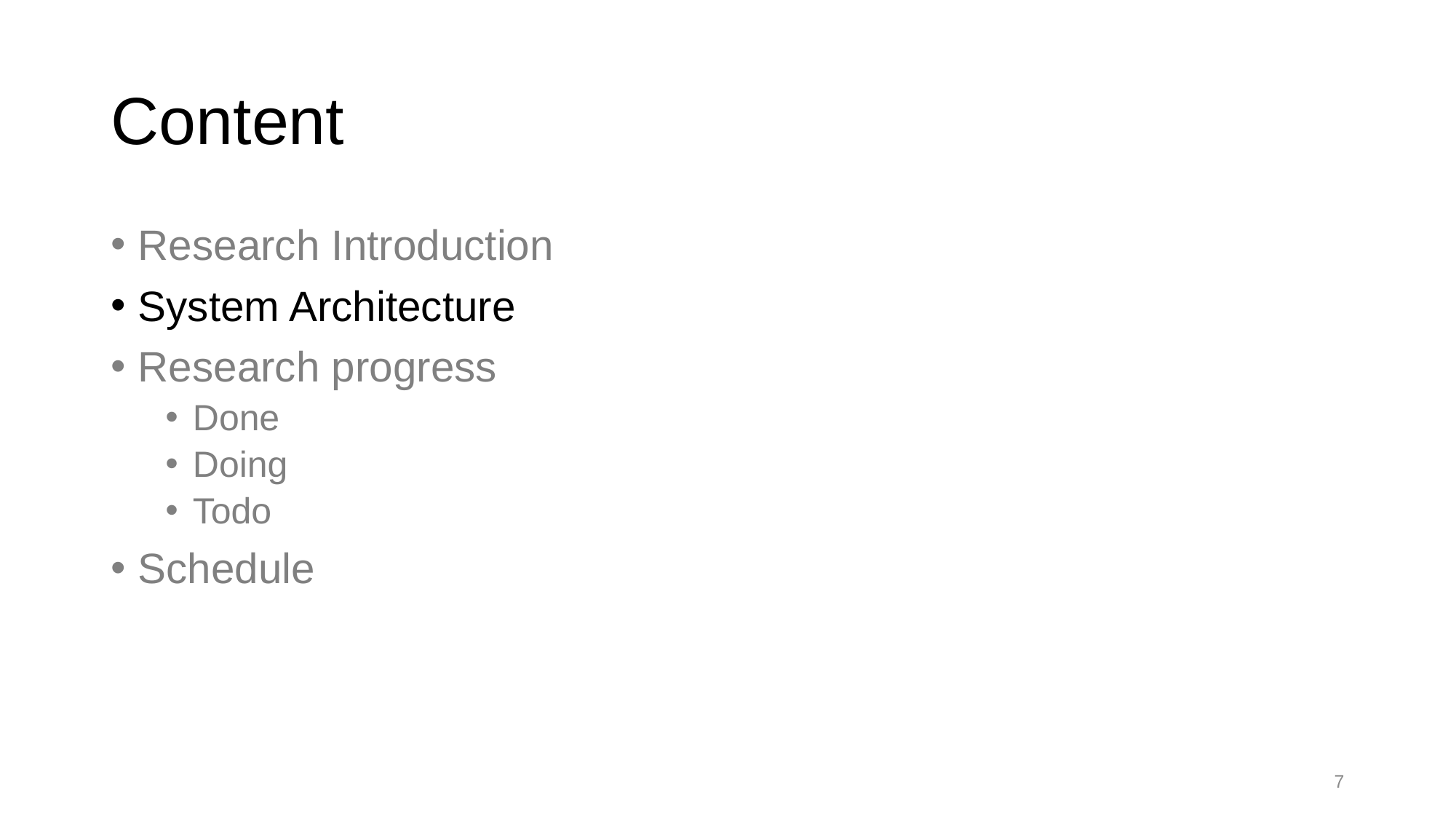

# Content
Research Introduction
System Architecture
Research progress
Done
Doing
Todo
Schedule

7